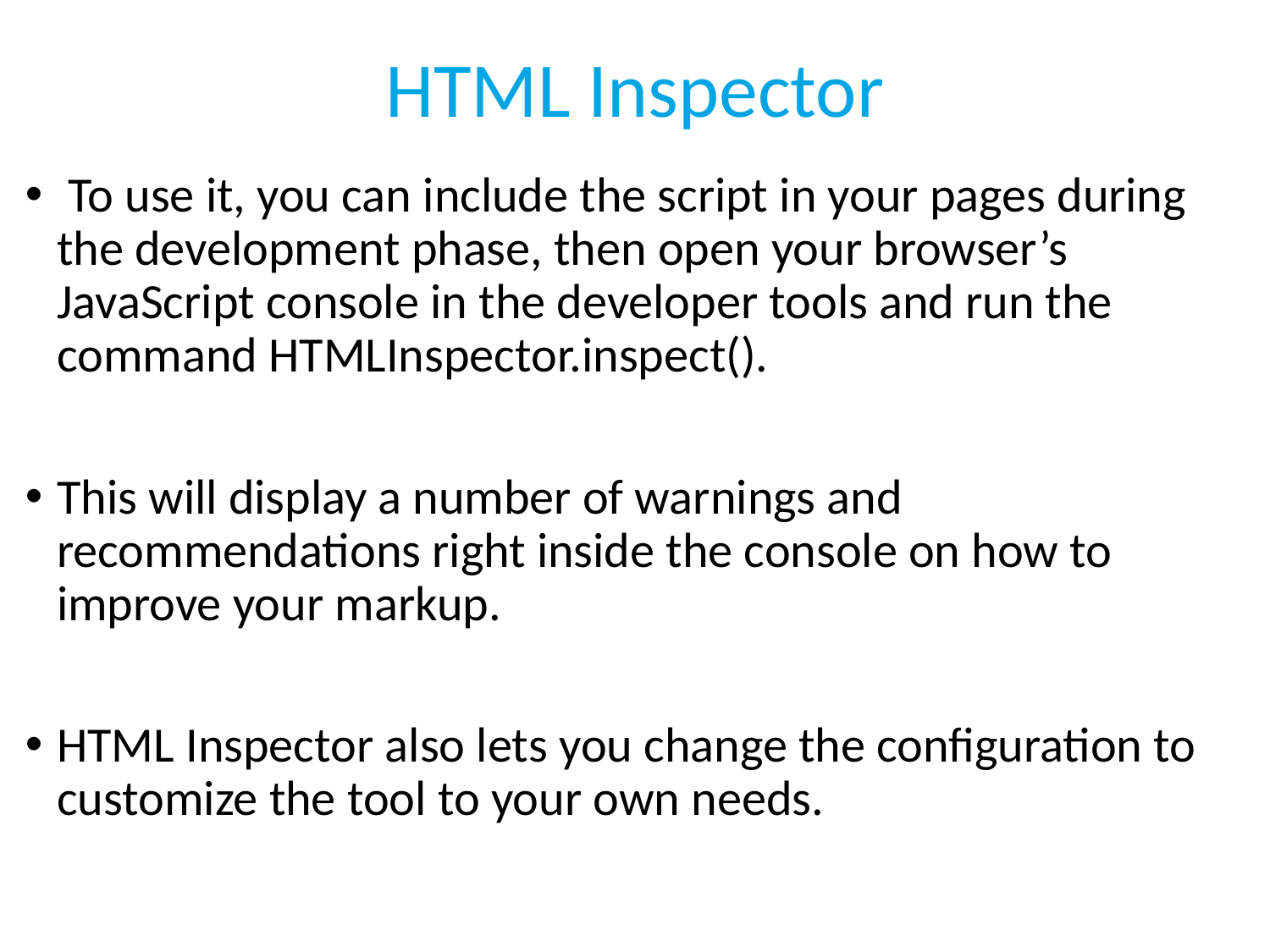

# HTML Inspector
 To use it, you can include the script in your pages during the development phase, then open your browser’s JavaScript console in the developer tools and run the command HTMLInspector.inspect().

This will display a number of warnings and recommendations right inside the console on how to improve your markup.

HTML Inspector also lets you change the configuration to customize the tool to your own needs.